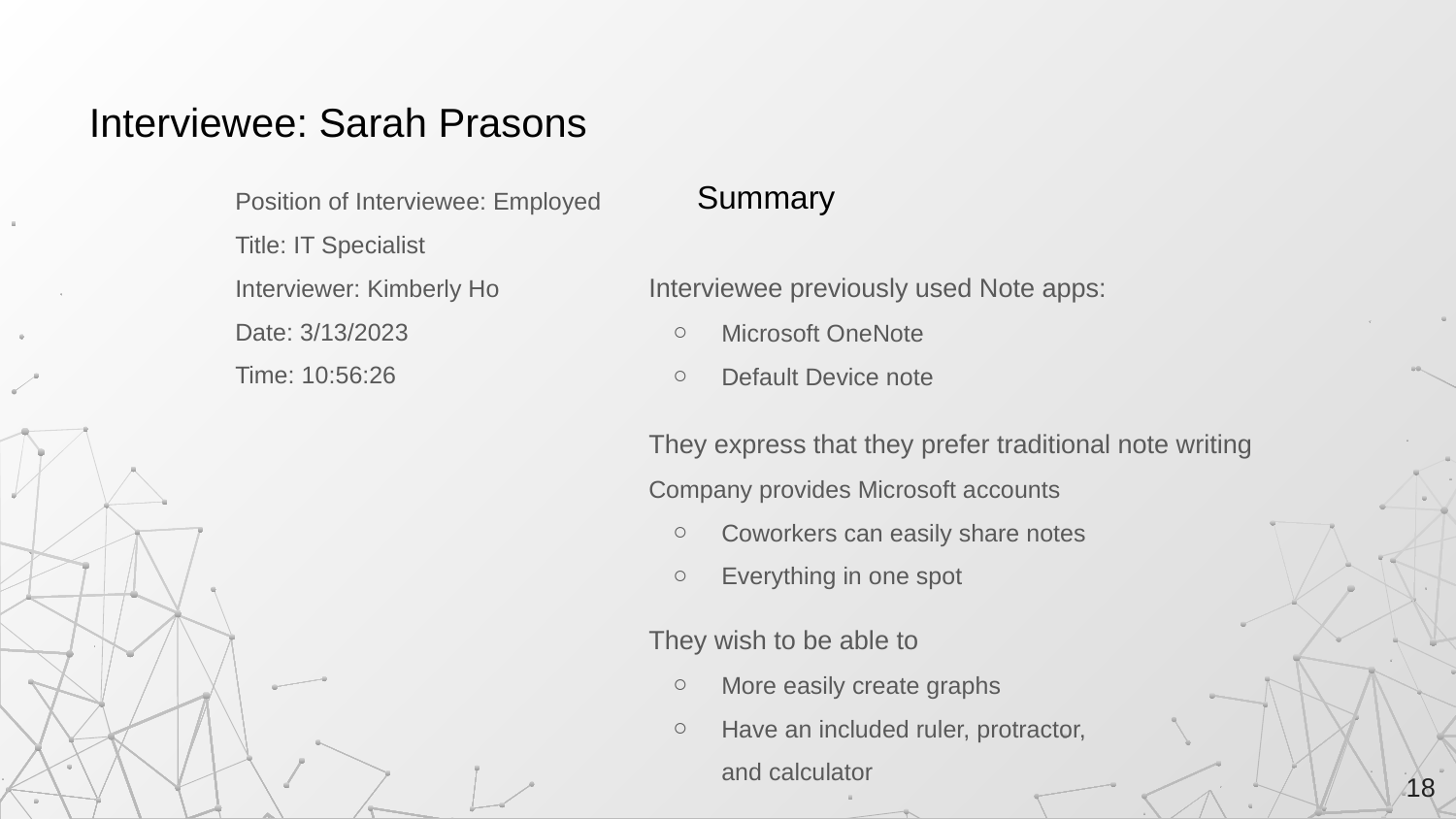

# Interviewee: Sarah Prasons

Position of Interviewee: Employed
Title: IT Specialist
Interviewer: Kimberly Ho
Date: 3/13/2023
Time: 10:56:26

Summary
Interviewee previously used Note apps:
Microsoft OneNote
Default Device note

They express that they prefer traditional note writing
Company provides Microsoft accounts
Coworkers can easily share notes
Everything in one spot

They wish to be able to
More easily create graphs
Have an included ruler, protractor,
and calculator

18